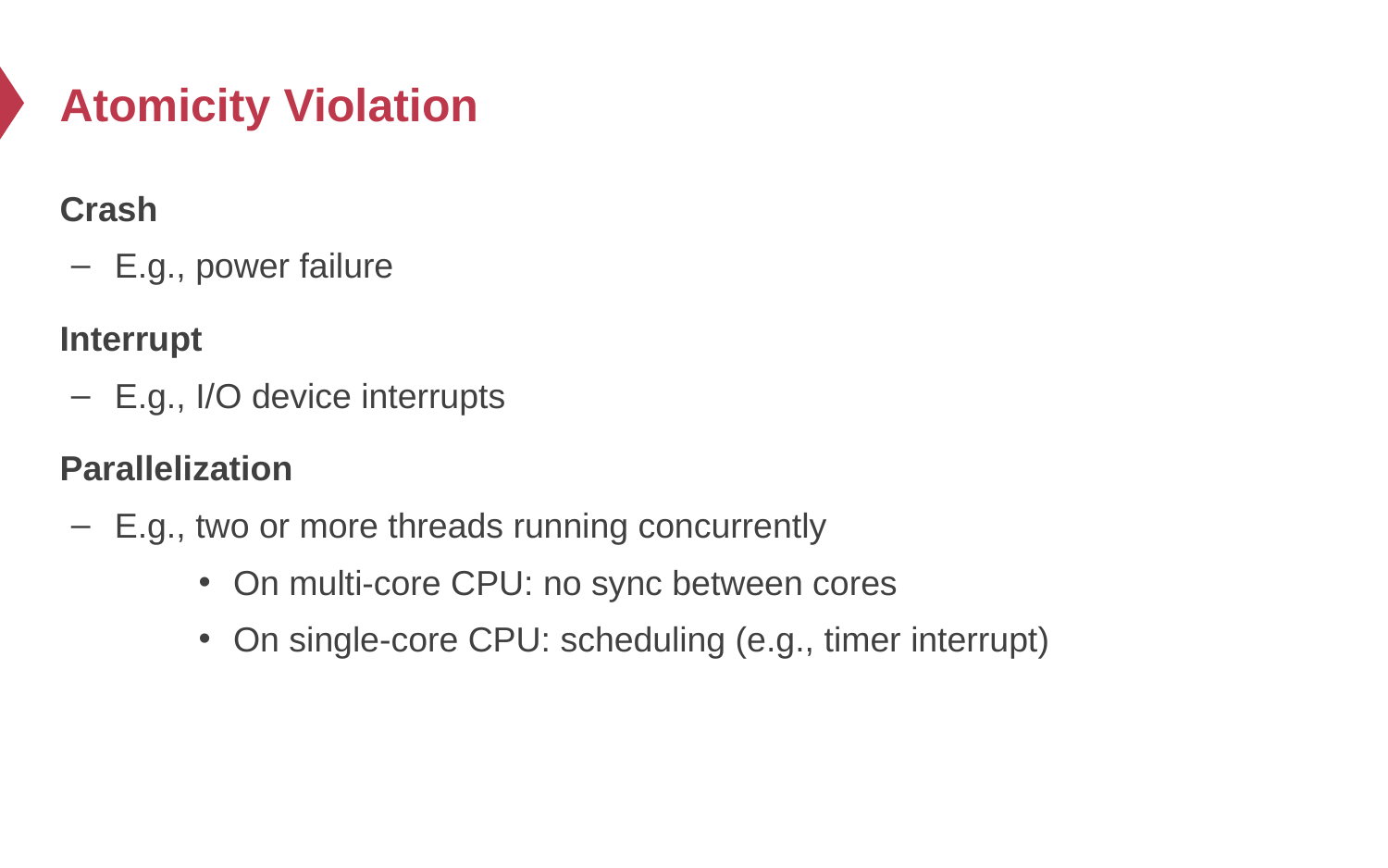

# Atomicity Violation
Crash
E.g., power failure
Interrupt
E.g., I/O device interrupts
Parallelization
E.g., two or more threads running concurrently
On multi-core CPU: no sync between cores
On single-core CPU: scheduling (e.g., timer interrupt)

16